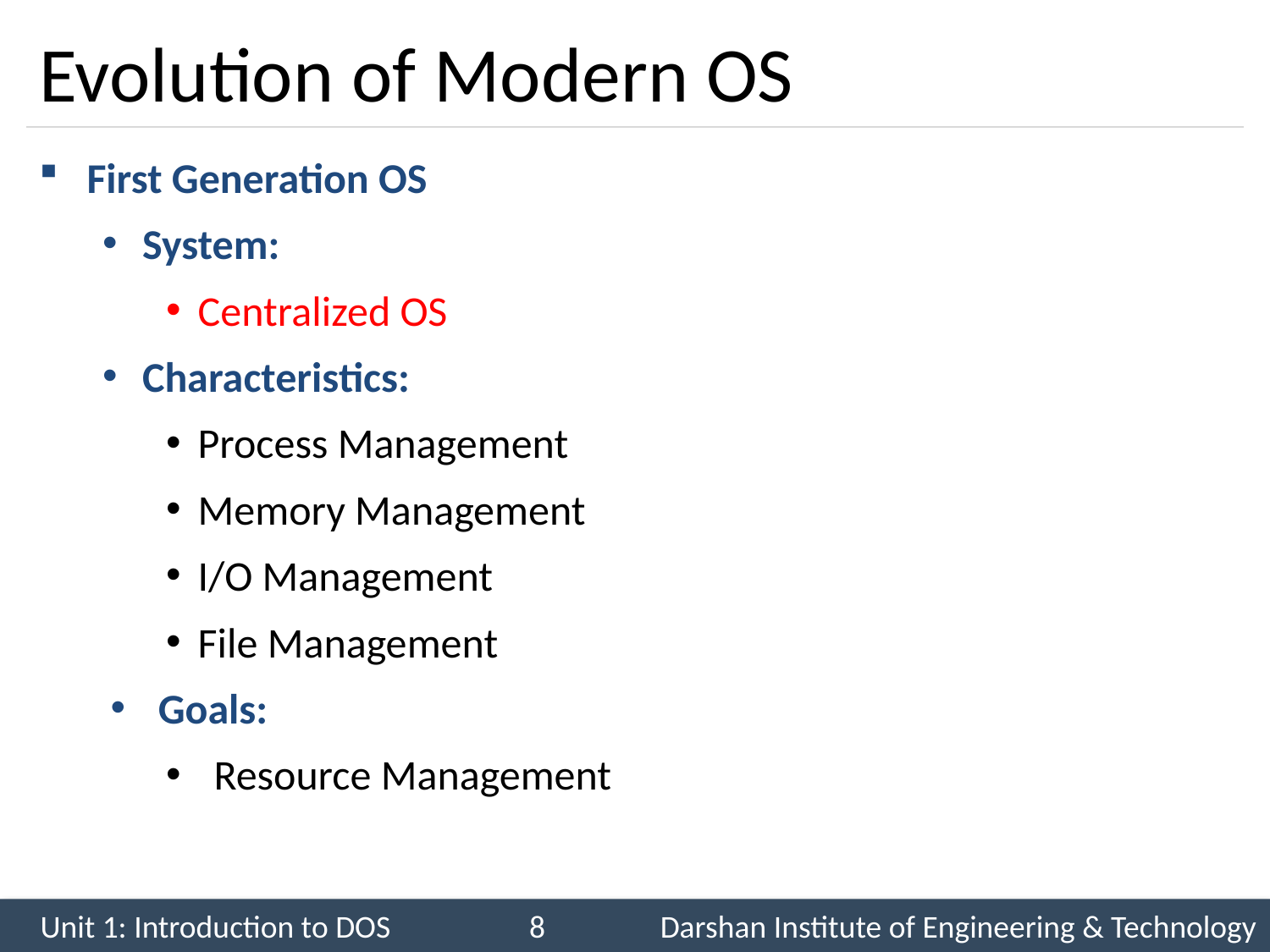

# Evolution of Modern OS
First Generation OS
System:
Centralized OS
Characteristics:
Process Management
Memory Management
I/O Management
File Management
Goals:
Resource Management